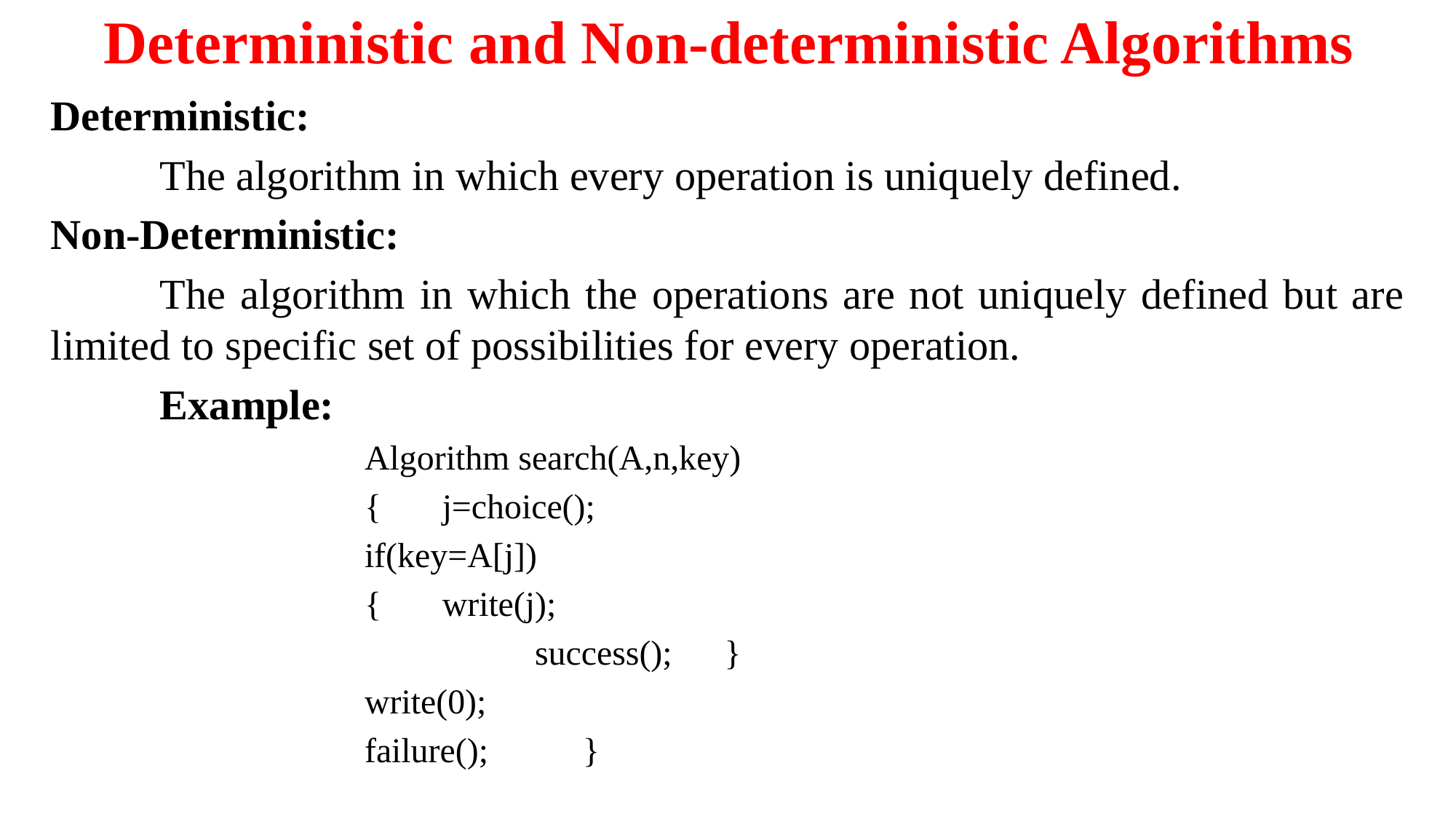

# Deterministic and Non-deterministic Algorithms
Deterministic:
	The algorithm in which every operation is uniquely defined.
Non-Deterministic:
	The algorithm in which the operations are not uniquely defined but are limited to specific set of possibilities for every operation.
	Example:
Algorithm search(A,n,key)
{       j=choice();
if(key=A[j])
{       write(j);
	       success();      }
write(0);
failure();	}